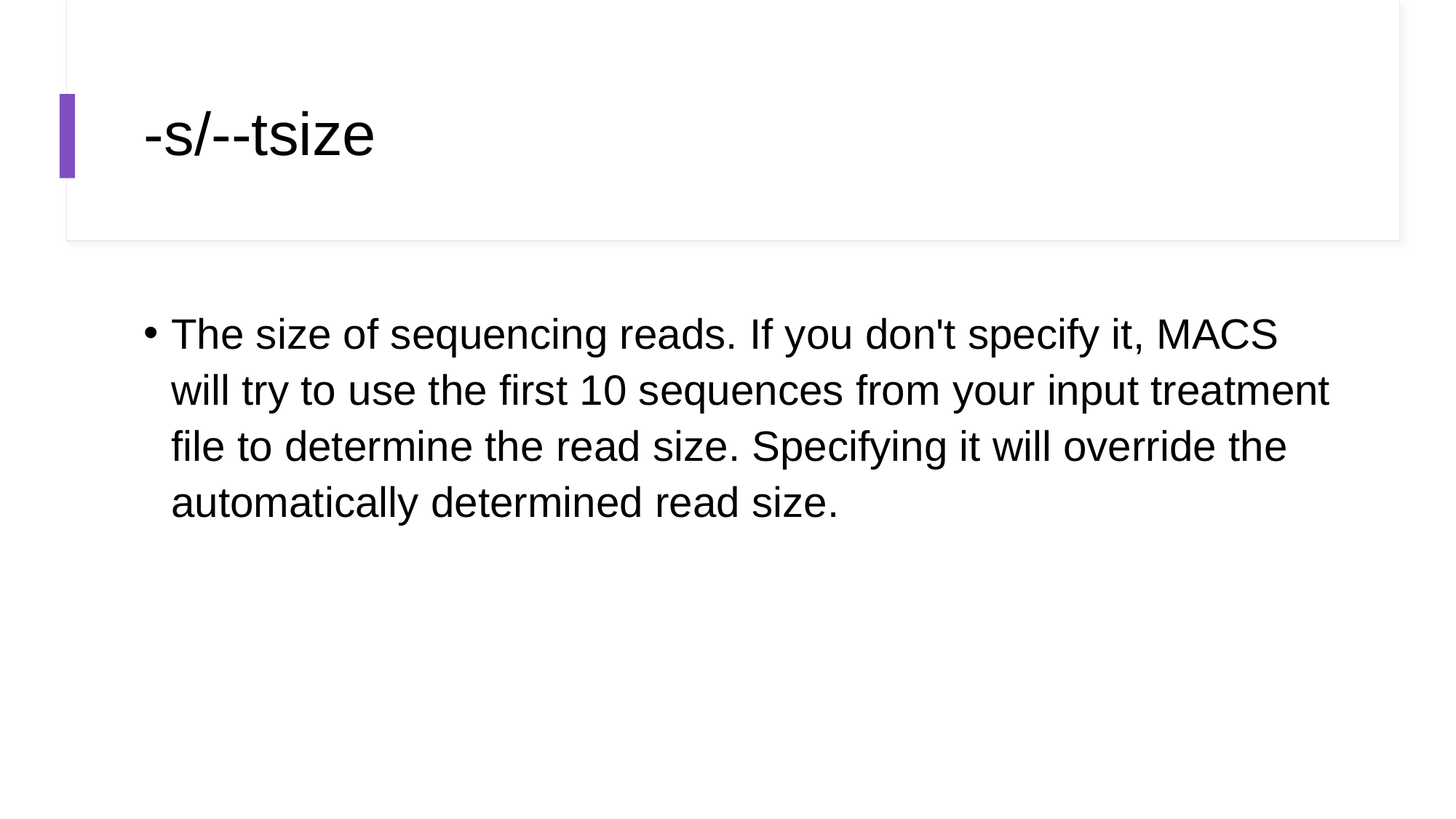

# -s/--tsize
The size of sequencing reads. If you don't specify it, MACS will try to use the first 10 sequences from your input treatment file to determine the read size. Specifying it will override the automatically determined read size.